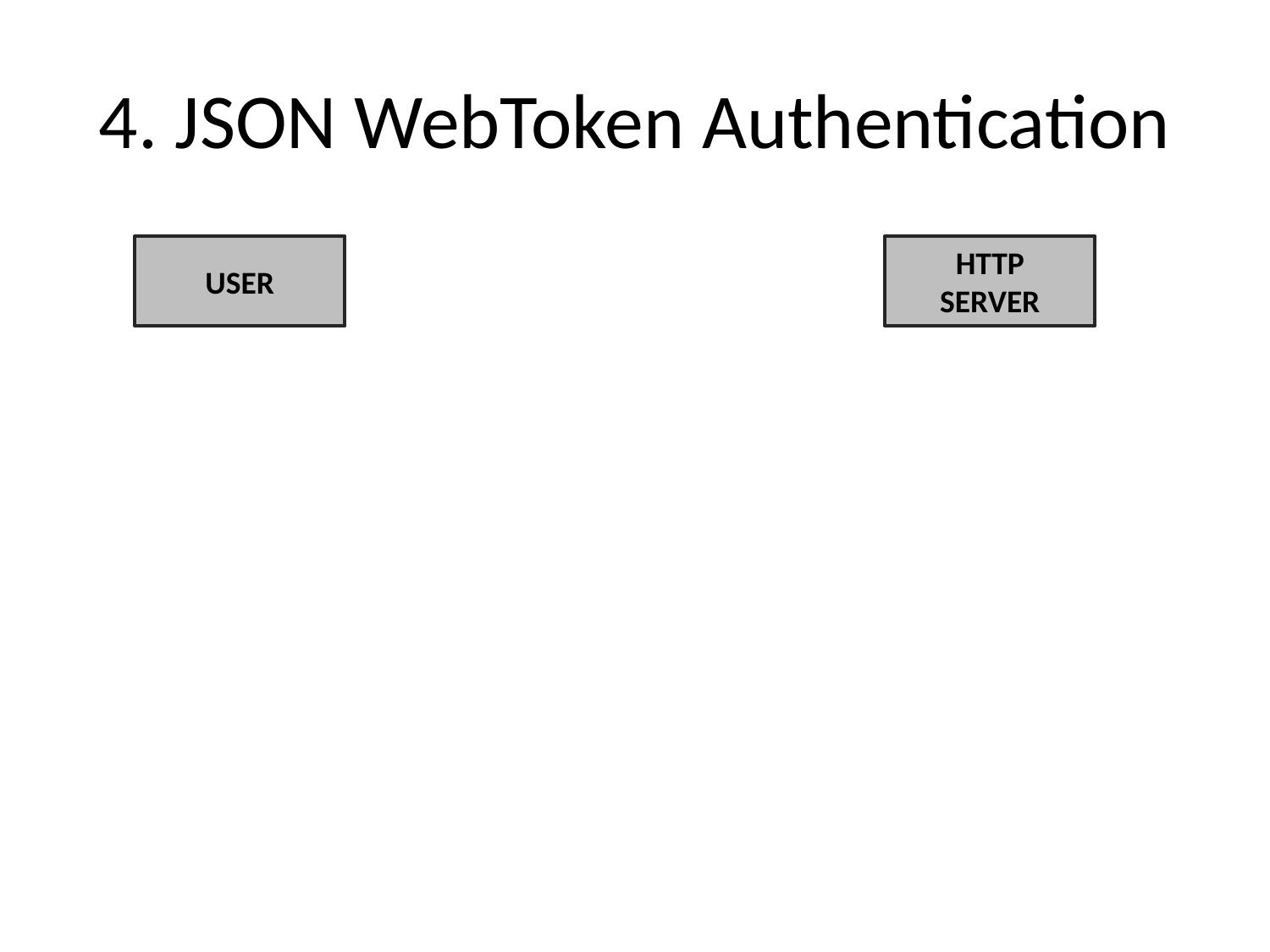

# 4. JSON WebToken Authentication
USER
HTTP
SERVER